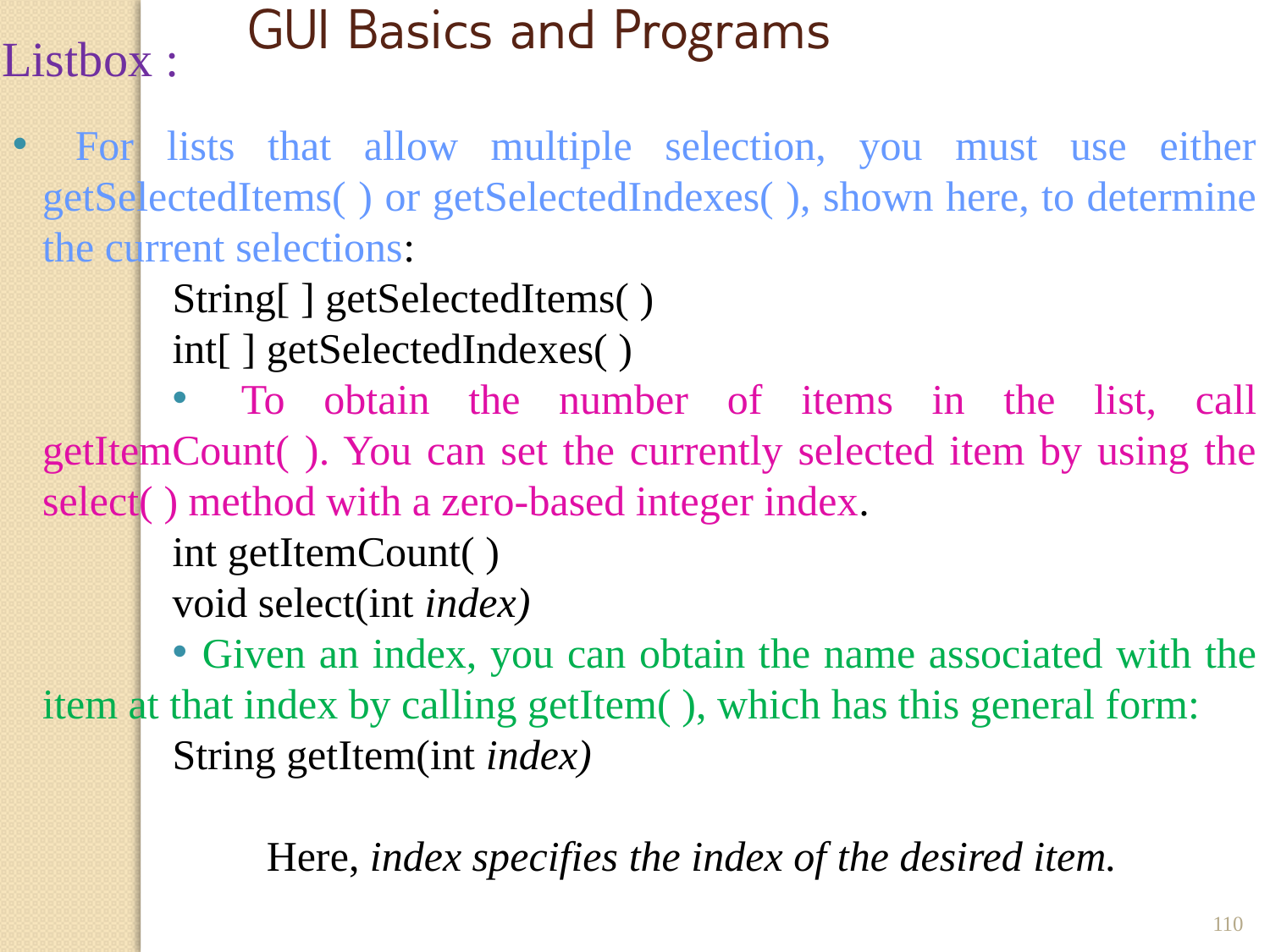

GUI Basics and Programs
Listbox :
 For lists that allow multiple selection, you must use either getSelectedItems( ) or getSelectedIndexes( ), shown here, to determine the current selections:
String[ ] getSelectedItems( )
int[ ] getSelectedIndexes( )
 To obtain the number of items in the list, call getItemCount( ). You can set the currently selected item by using the select( ) method with a zero-based integer index.
int getItemCount( )
void select(int index)
Given an index, you can obtain the name associated with the item at that index by calling getItem( ), which has this general form:
String getItem(int index)

	Here, index specifies the index of the desired item.
110